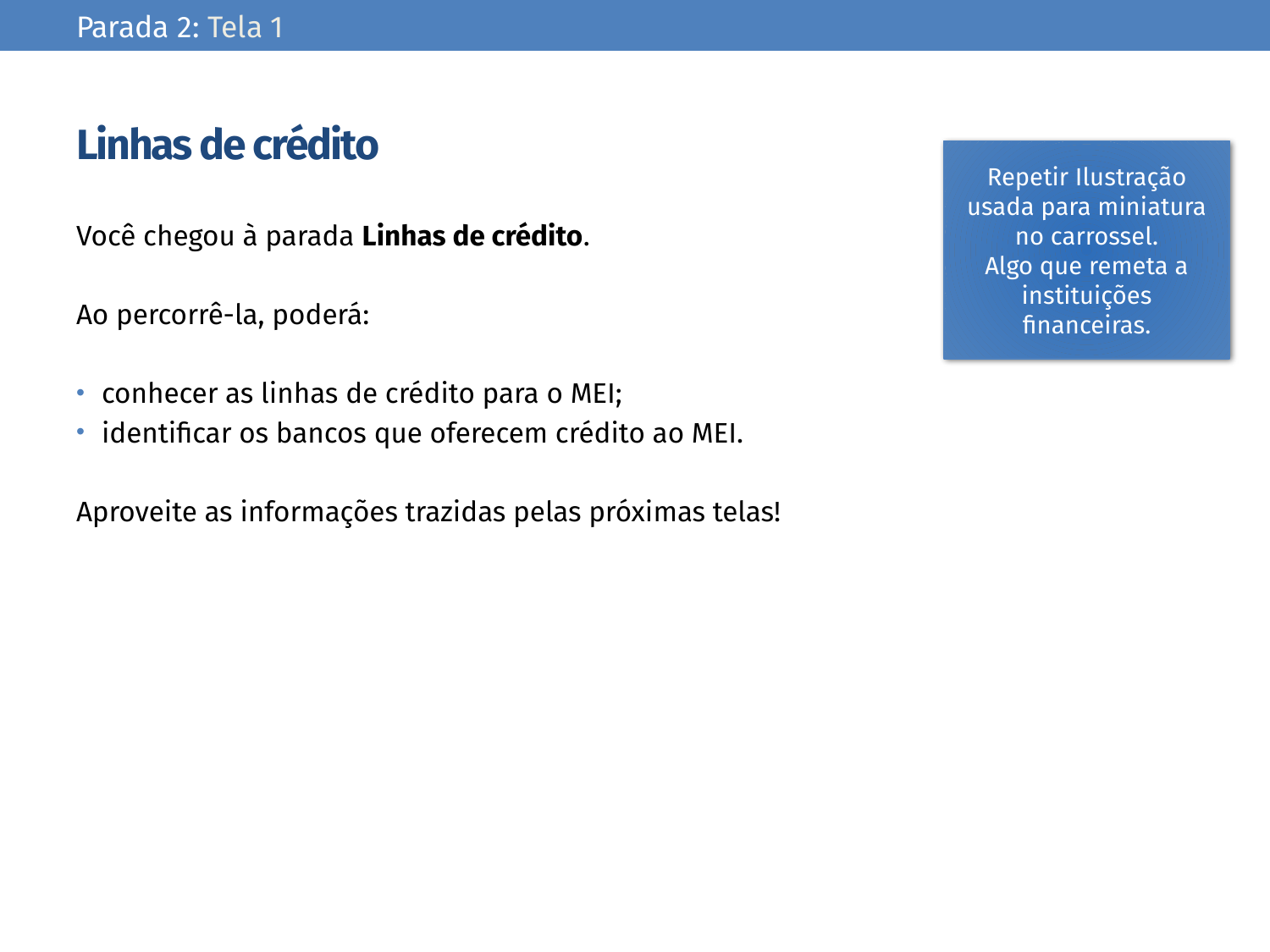

Parada 2: Tela 1
# Linhas de crédito
Repetir Ilustração usada para miniatura no carrossel.
Algo que remeta a instituições financeiras.
Você chegou à parada Linhas de crédito.

Ao percorrê-la, poderá:

conhecer as linhas de crédito para o MEI;
identificar os bancos que oferecem crédito ao MEI.

Aproveite as informações trazidas pelas próximas telas!